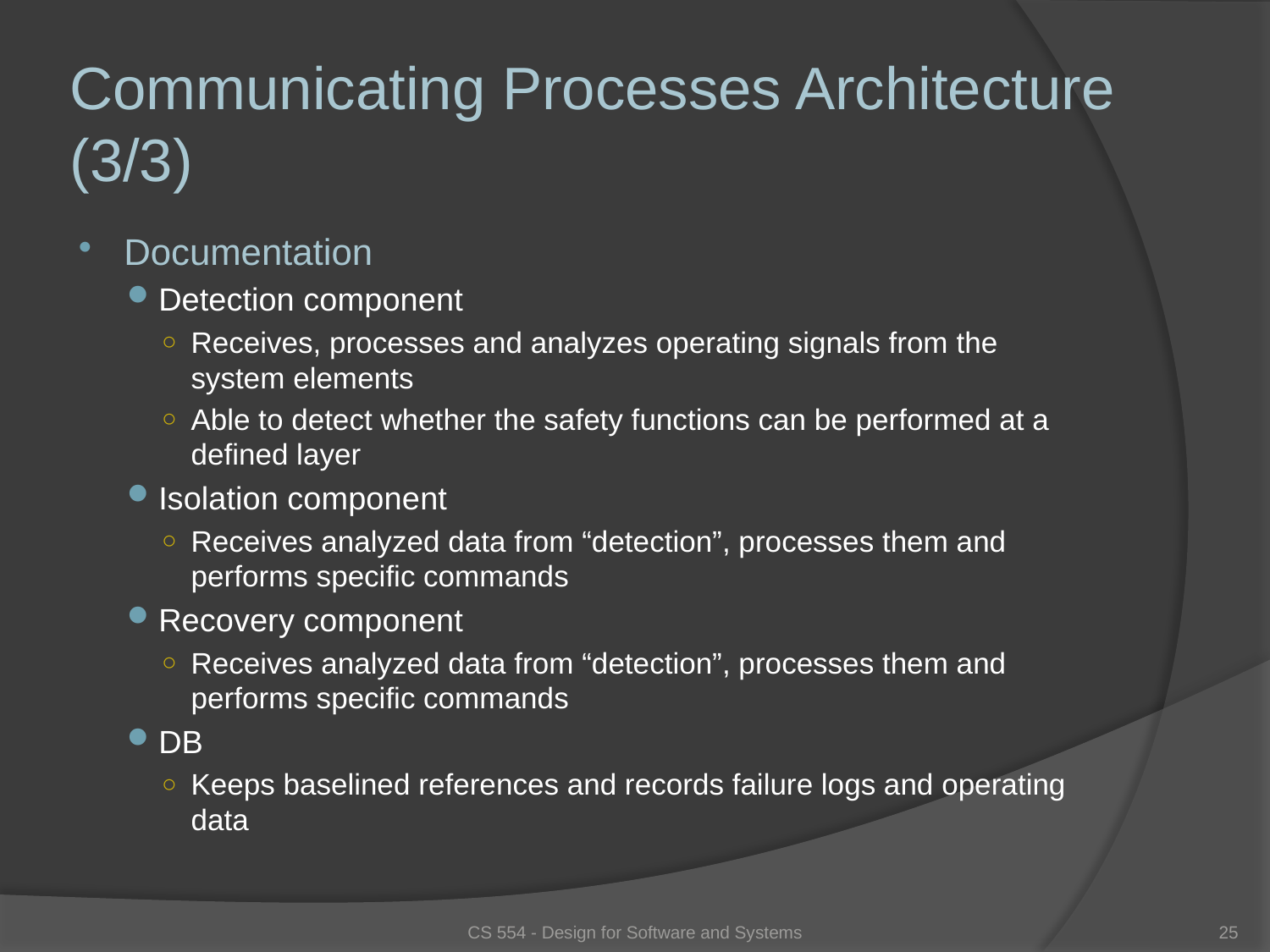

Communicating Processes Architecture (3/3)
Documentation
Detection component
Receives, processes and analyzes operating signals from the system elements
Able to detect whether the safety functions can be performed at a defined layer
Isolation component
Receives analyzed data from “detection”, processes them and performs specific commands
Recovery component
Receives analyzed data from “detection”, processes them and performs specific commands
DB
Keeps baselined references and records failure logs and operating data

CS 554 - Design for Software and Systems
25